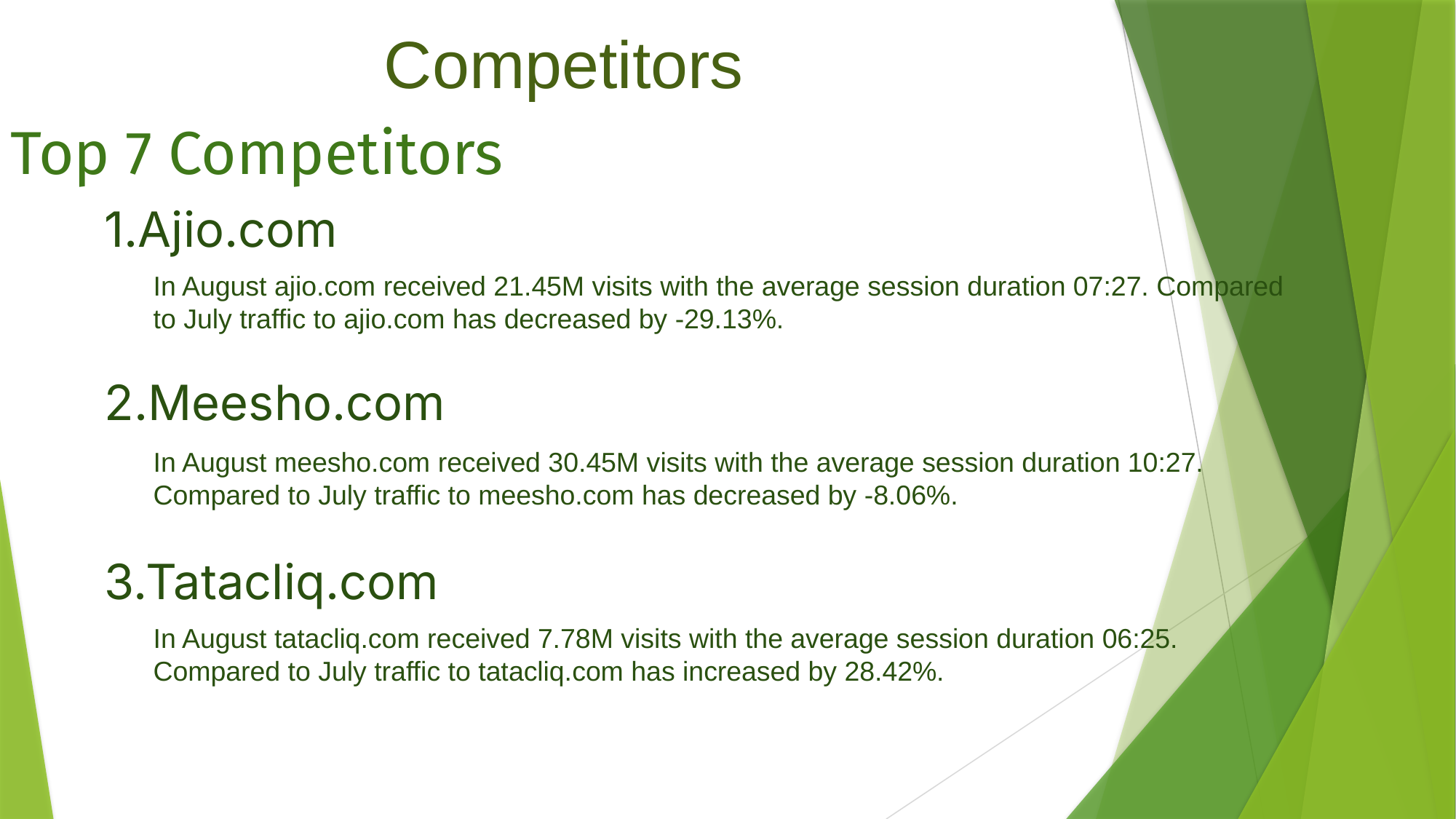

Competitors
Top 7 Competitors
1.Ajio.com
In August ajio.com received 21.45M visits with the average session duration 07:27. Compared to July traffic to ajio.com has decreased by -29.13%.
2.Meesho.com
In August meesho.com received 30.45M visits with the average session duration 10:27. Compared to July traffic to meesho.com has decreased by -8.06%.
3.Tatacliq.com
In August tatacliq.com received 7.78M visits with the average session duration 06:25. Compared to July traffic to tatacliq.com has increased by 28.42%.